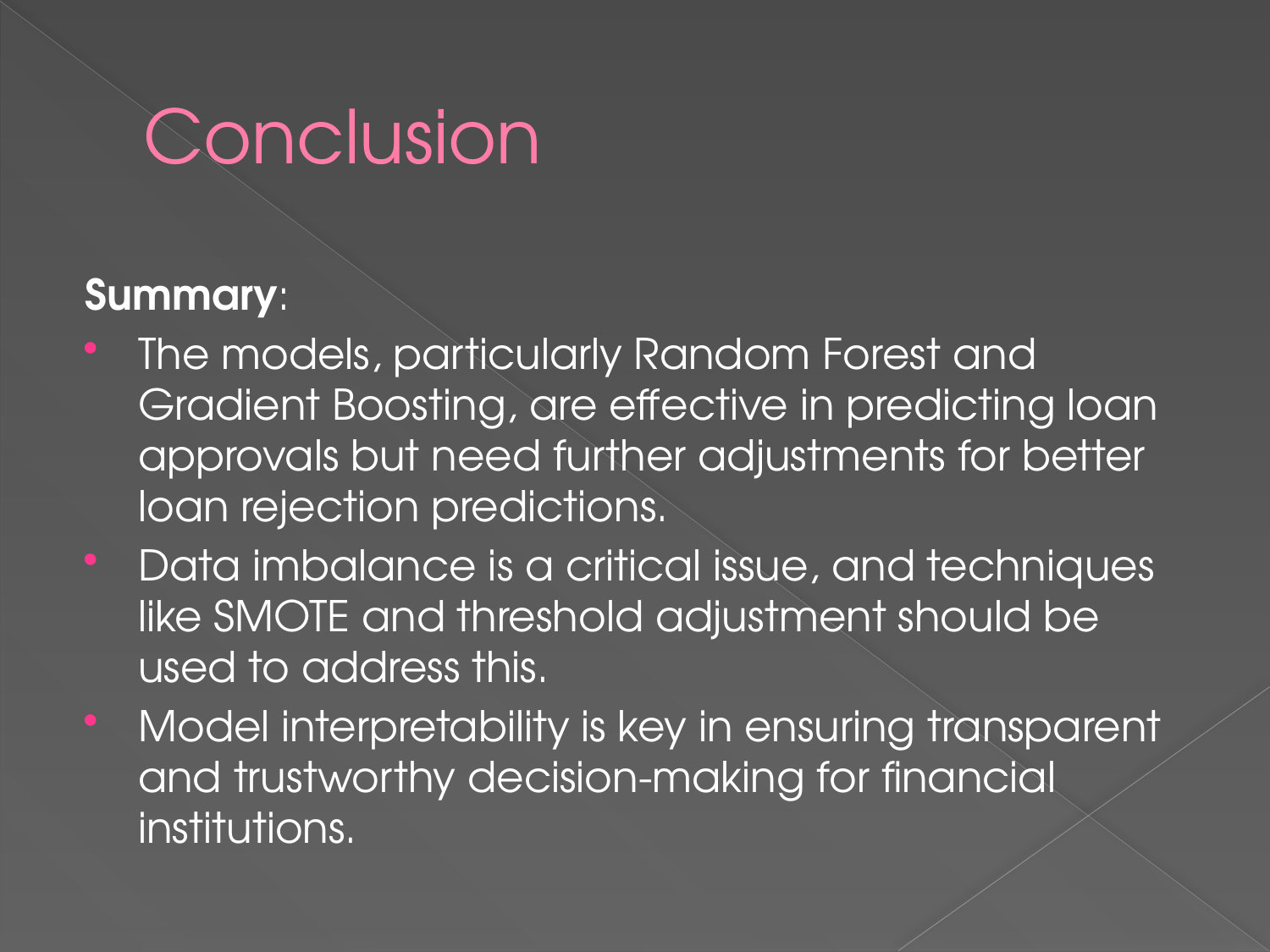

# Conclusion
Summary:
The models, particularly Random Forest and Gradient Boosting, are effective in predicting loan approvals but need further adjustments for better loan rejection predictions.
Data imbalance is a critical issue, and techniques like SMOTE and threshold adjustment should be used to address this.
Model interpretability is key in ensuring transparent and trustworthy decision-making for financial institutions.